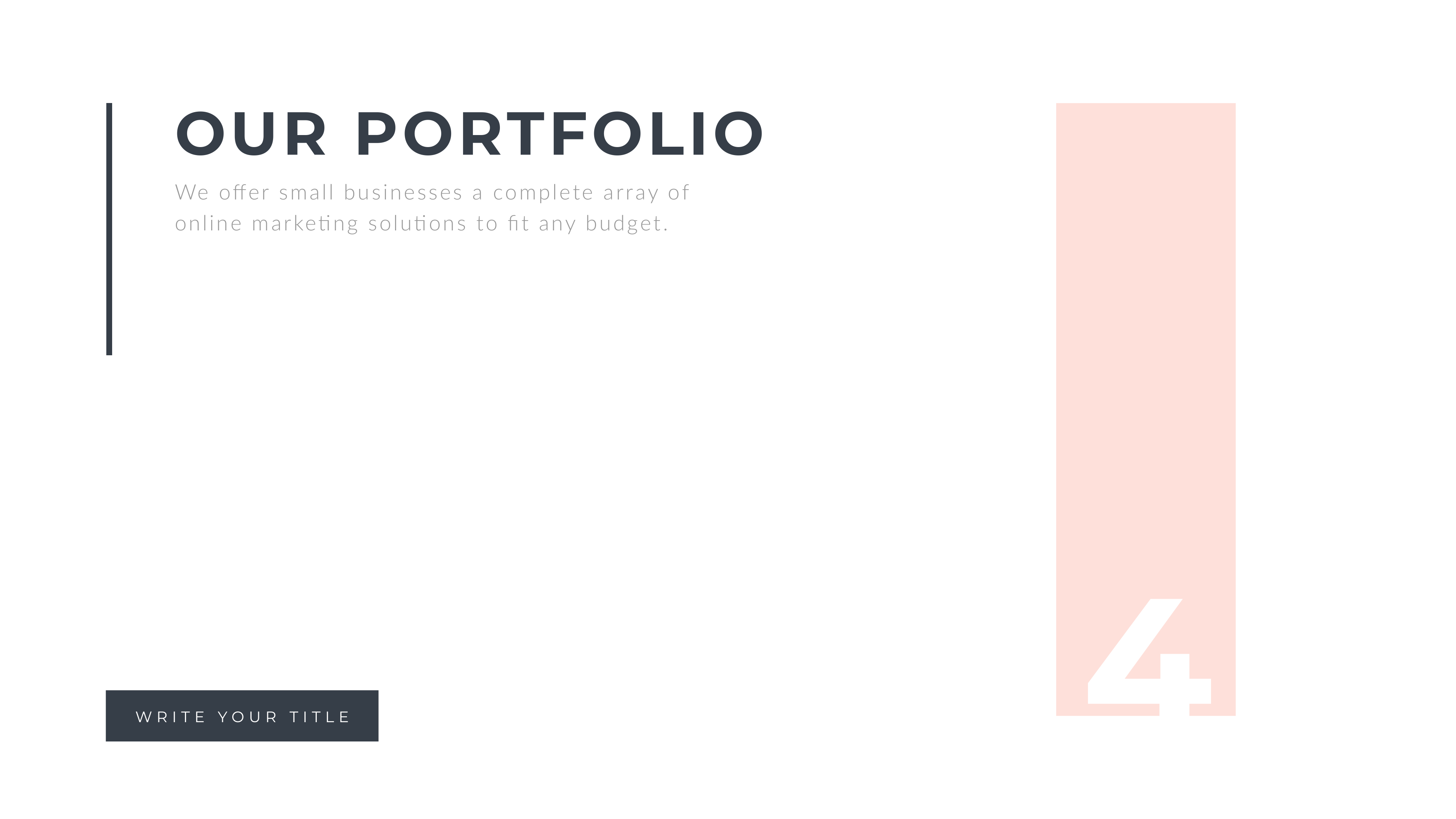

OUR PORTFOLIO
We offer small businesses a complete array of online marketing solutions to fit any budget.

4

WRITE YOUR TITLE